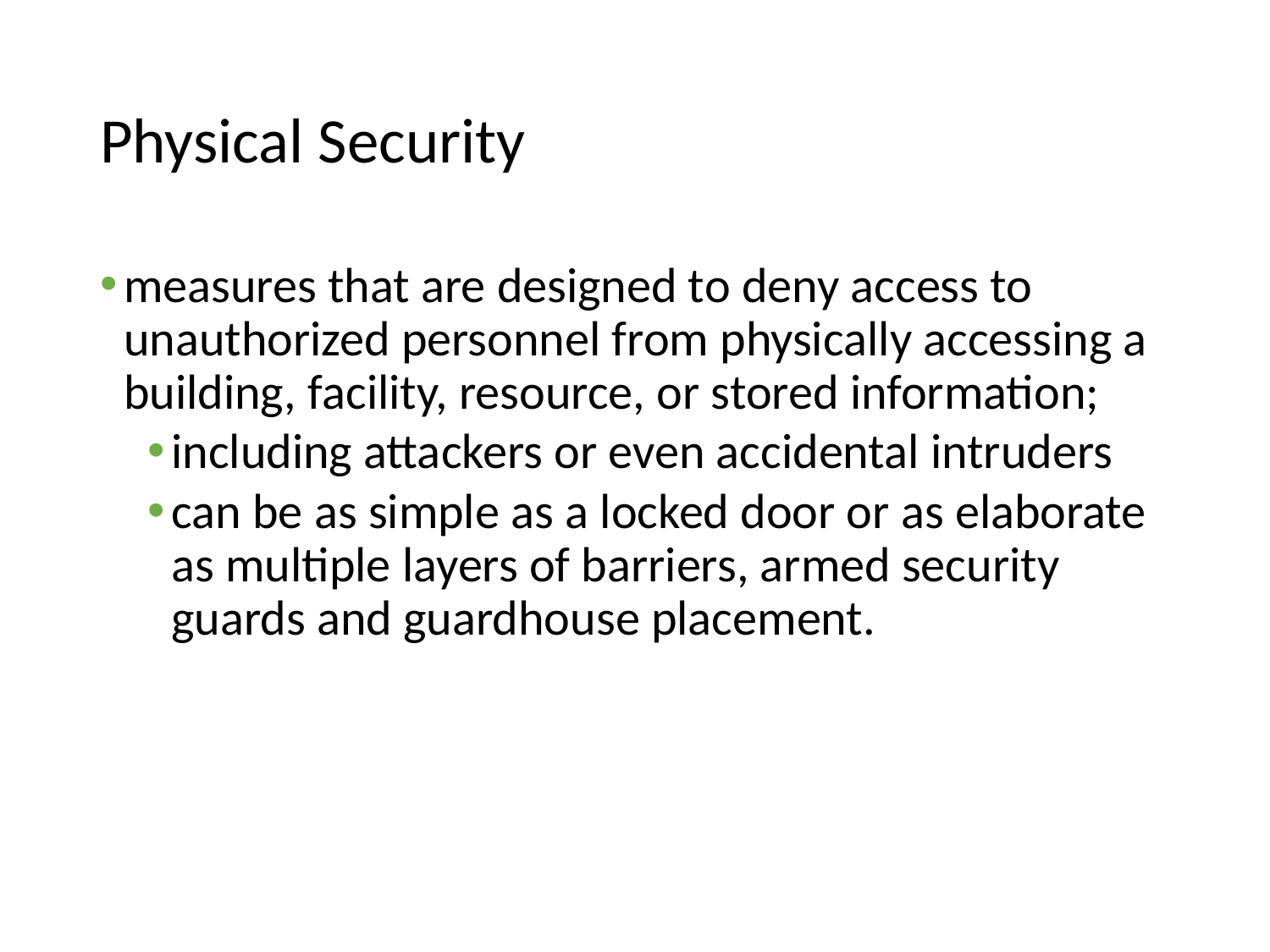

# Physical Security
measures that are designed to deny access to unauthorized personnel from physically accessing a building, facility, resource, or stored information;
including attackers or even accidental intruders
can be as simple as a locked door or as elaborate as multiple layers of barriers, armed security guards and guardhouse placement.